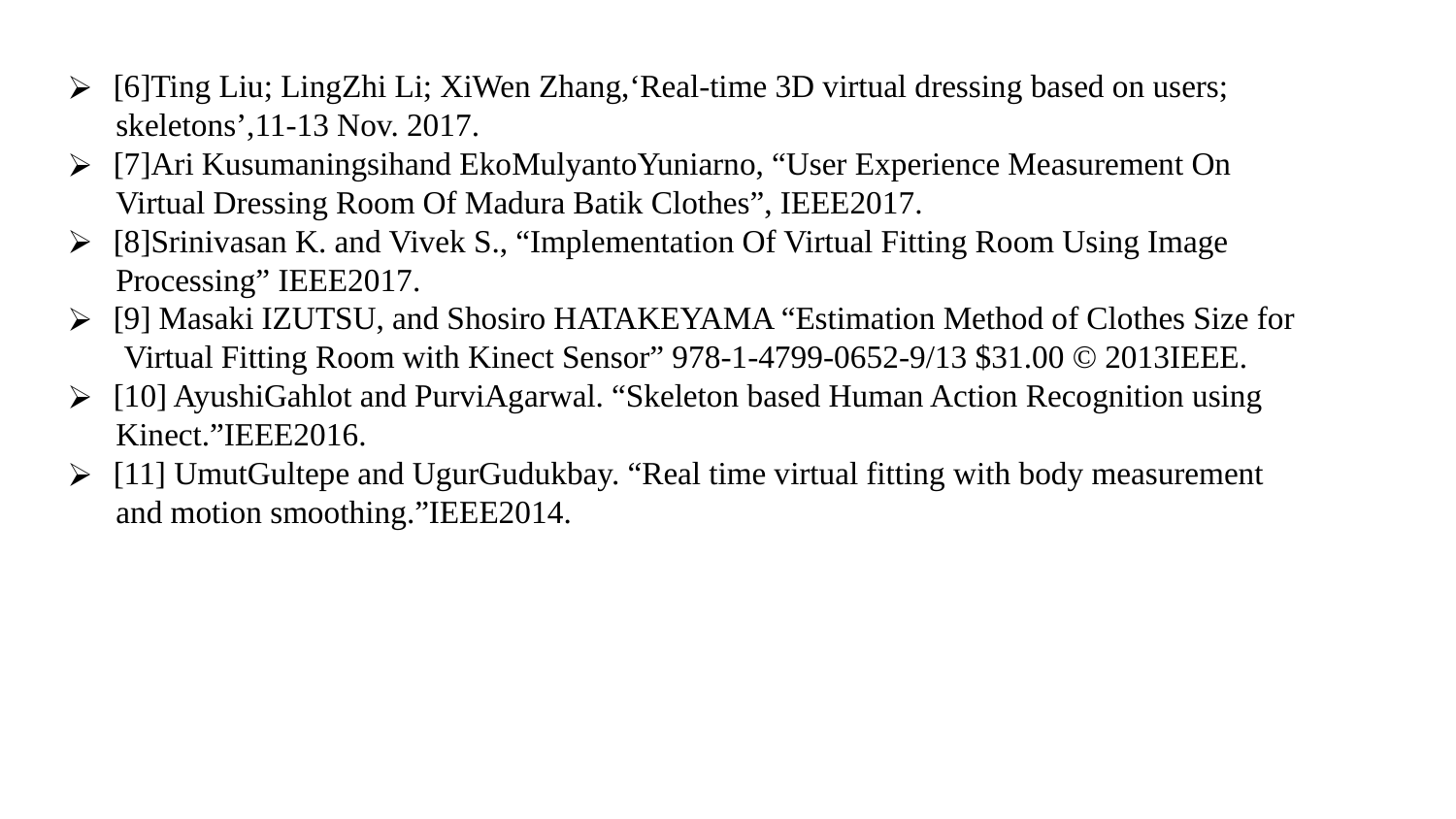

[6]Ting Liu; LingZhi Li; XiWen Zhang,‘Real-time 3D virtual dressing based on users;
      skeletons’,11-13 Nov. 2017.
[7]Ari Kusumaningsihand EkoMulyantoYuniarno, “User Experience Measurement On
      Virtual Dressing Room Of Madura Batik Clothes”, IEEE2017.
[8]Srinivasan K. and Vivek S., “Implementation Of Virtual Fitting Room Using Image
      Processing” IEEE2017.
[9] Masaki IZUTSU, and Shosiro HATAKEYAMA “Estimation Method of Clothes Size for
       Virtual Fitting Room with Kinect Sensor” 978-1-4799-0652-9/13 $31.00 © 2013IEEE.
[10] AyushiGahlot and PurviAgarwal. “Skeleton based Human Action Recognition using
      Kinect.”IEEE2016.
[11] UmutGultepe and UgurGudukbay. “Real time virtual fitting with body measurement
      and motion smoothing.”IEEE2014.